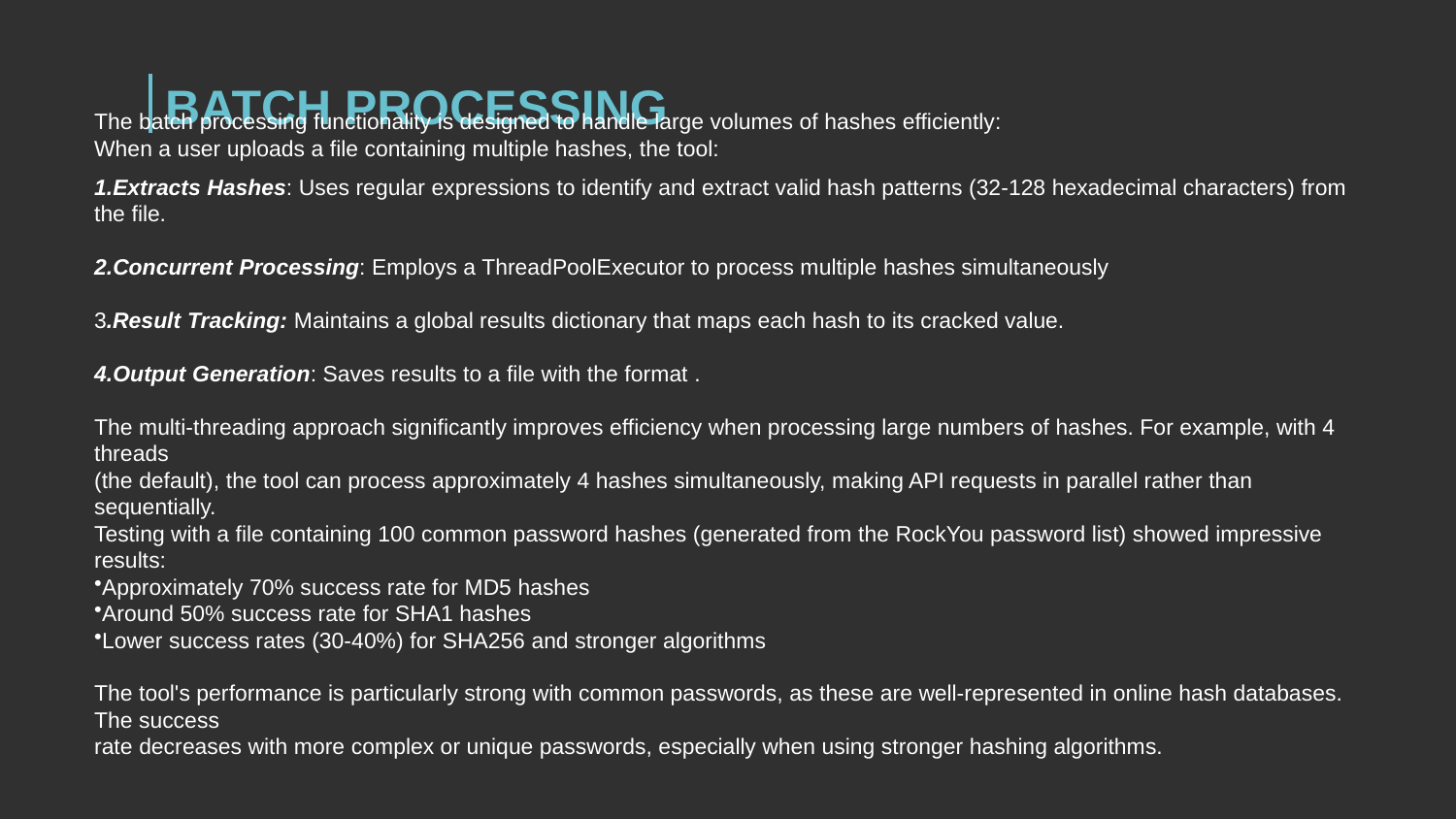

# BATCH PROCESSING
The batch processing functionality is designed to handle large volumes of hashes efficiently:
When a user uploads a file containing multiple hashes, the tool:
Extracts Hashes: Uses regular expressions to identify and extract valid hash patterns (32-128 hexadecimal characters) from the file.
Concurrent Processing: Employs a ThreadPoolExecutor to process multiple hashes simultaneously
3.Result Tracking: Maintains a global results dictionary that maps each hash to its cracked value.
Output Generation: Saves results to a file with the format .
The multi-threading approach significantly improves efficiency when processing large numbers of hashes. For example, with 4 threads
(the default), the tool can process approximately 4 hashes simultaneously, making API requests in parallel rather than sequentially.
Testing with a file containing 100 common password hashes (generated from the RockYou password list) showed impressive results:
Approximately 70% success rate for MD5 hashes
Around 50% success rate for SHA1 hashes
Lower success rates (30-40%) for SHA256 and stronger algorithms
The tool's performance is particularly strong with common passwords, as these are well-represented in online hash databases. The success
rate decreases with more complex or unique passwords, especially when using stronger hashing algorithms.